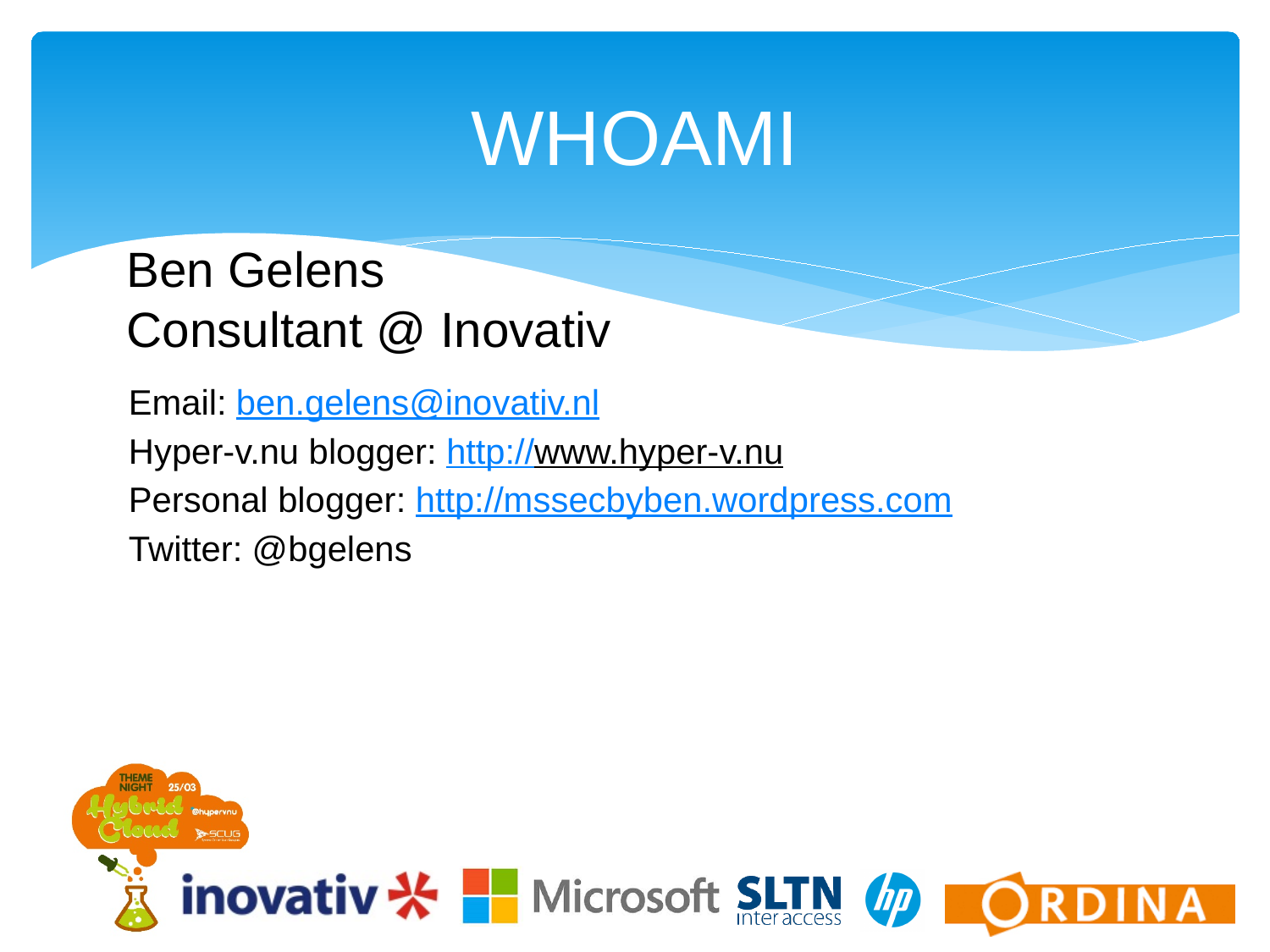

# WHOAMI
Ben Gelens
Consultant @ Inovativ
Email: ben.gelens@inovativ.nl
Hyper-v.nu blogger: http://www.hyper-v.nu
Personal blogger: http://mssecbyben.wordpress.com
Twitter: @bgelens